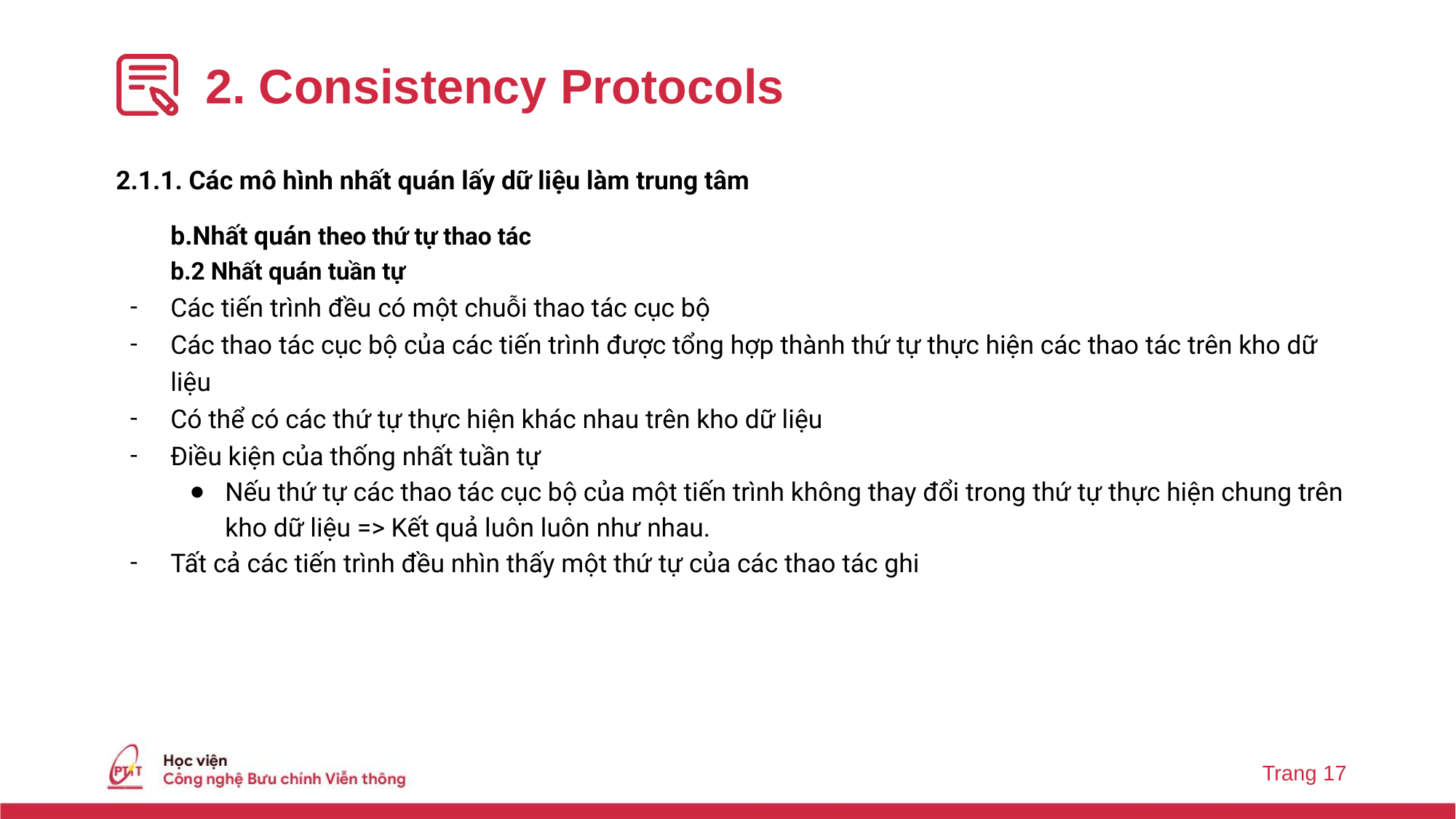

# 2. Consistency Protocols
2.1.1. Các mô hình nhất quán lấy dữ liệu làm trung tâm
b.Nhất quán theo thứ tự thao tác
b.2 Nhất quán tuần tự
Các tiến trình đều có một chuỗi thao tác cục bộ
Các thao tác cục bộ của các tiến trình được tổng hợp thành thứ tự thực hiện các thao tác trên kho dữ liệu
Có thể có các thứ tự thực hiện khác nhau trên kho dữ liệu
Điều kiện của thống nhất tuần tự
Nếu thứ tự các thao tác cục bộ của một tiến trình không thay đổi trong thứ tự thực hiện chung trên kho dữ liệu => Kết quả luôn luôn như nhau.
Tất cả các tiến trình đều nhìn thấy một thứ tự của các thao tác ghi